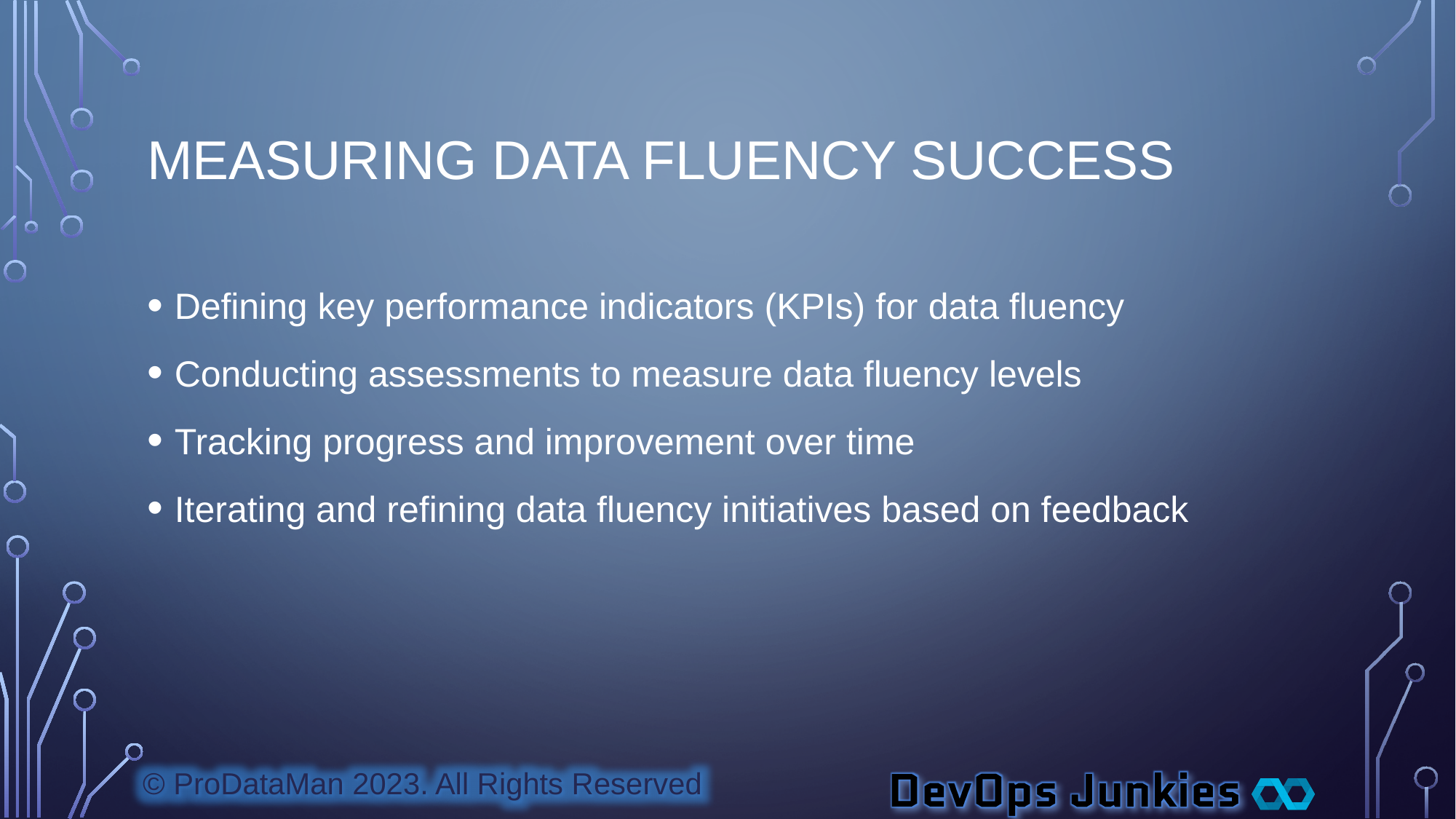

# Measuring Data Fluency Success
Defining key performance indicators (KPIs) for data fluency
Conducting assessments to measure data fluency levels
Tracking progress and improvement over time
Iterating and refining data fluency initiatives based on feedback